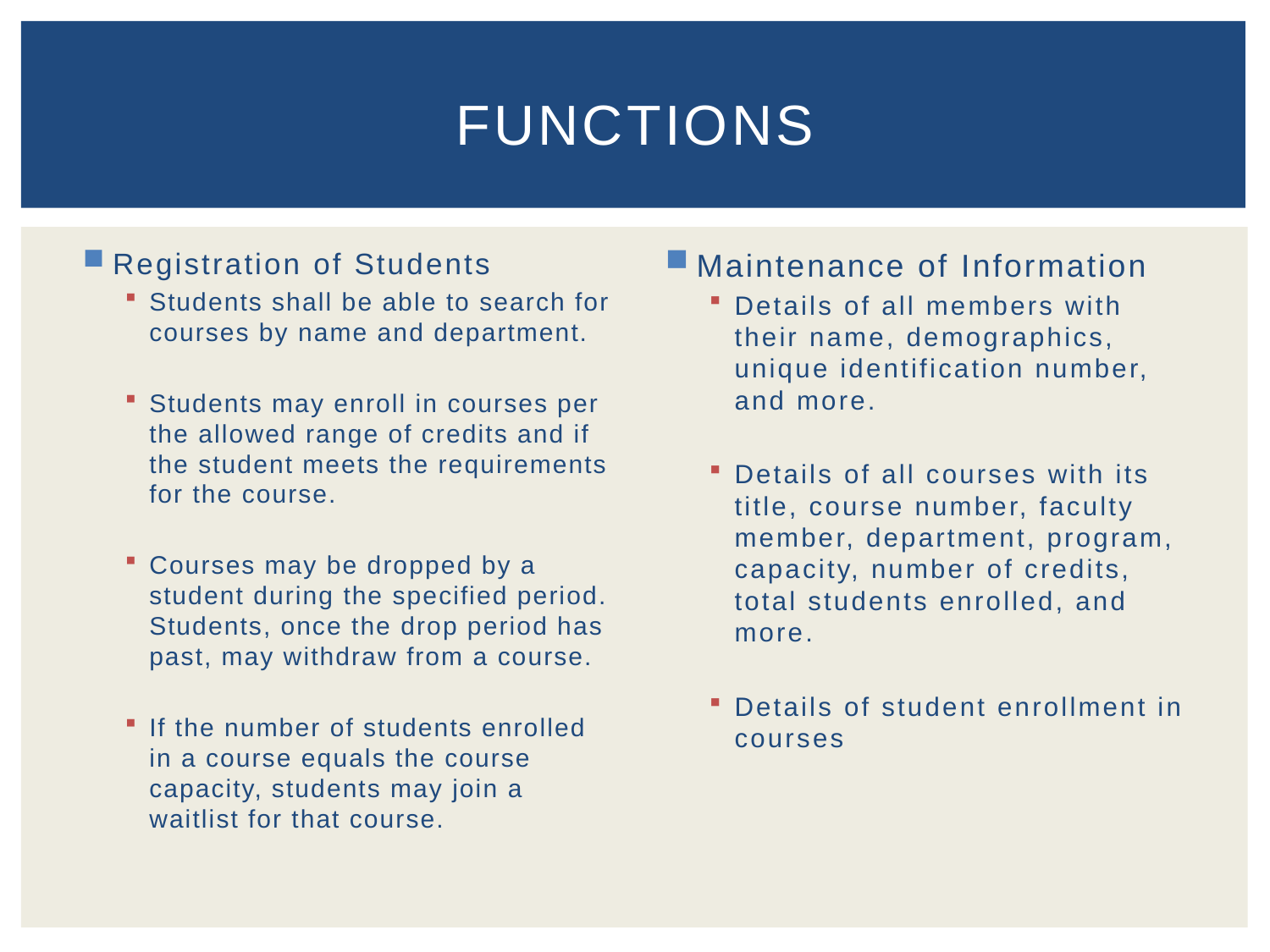

# Functions
Registration of Students
Students shall be able to search for courses by name and department.

Students may enroll in courses per the allowed range of credits and if the student meets the requirements for the course.

Courses may be dropped by a student during the specified period. Students, once the drop period has past, may withdraw from a course.

If the number of students enrolled in a course equals the course capacity, students may join a waitlist for that course.

Maintenance of Information
Details of all members with their name, demographics, unique identification number, and more.

Details of all courses with its title, course number, faculty member, department, program, capacity, number of credits, total students enrolled, and more.

Details of student enrollment in courses